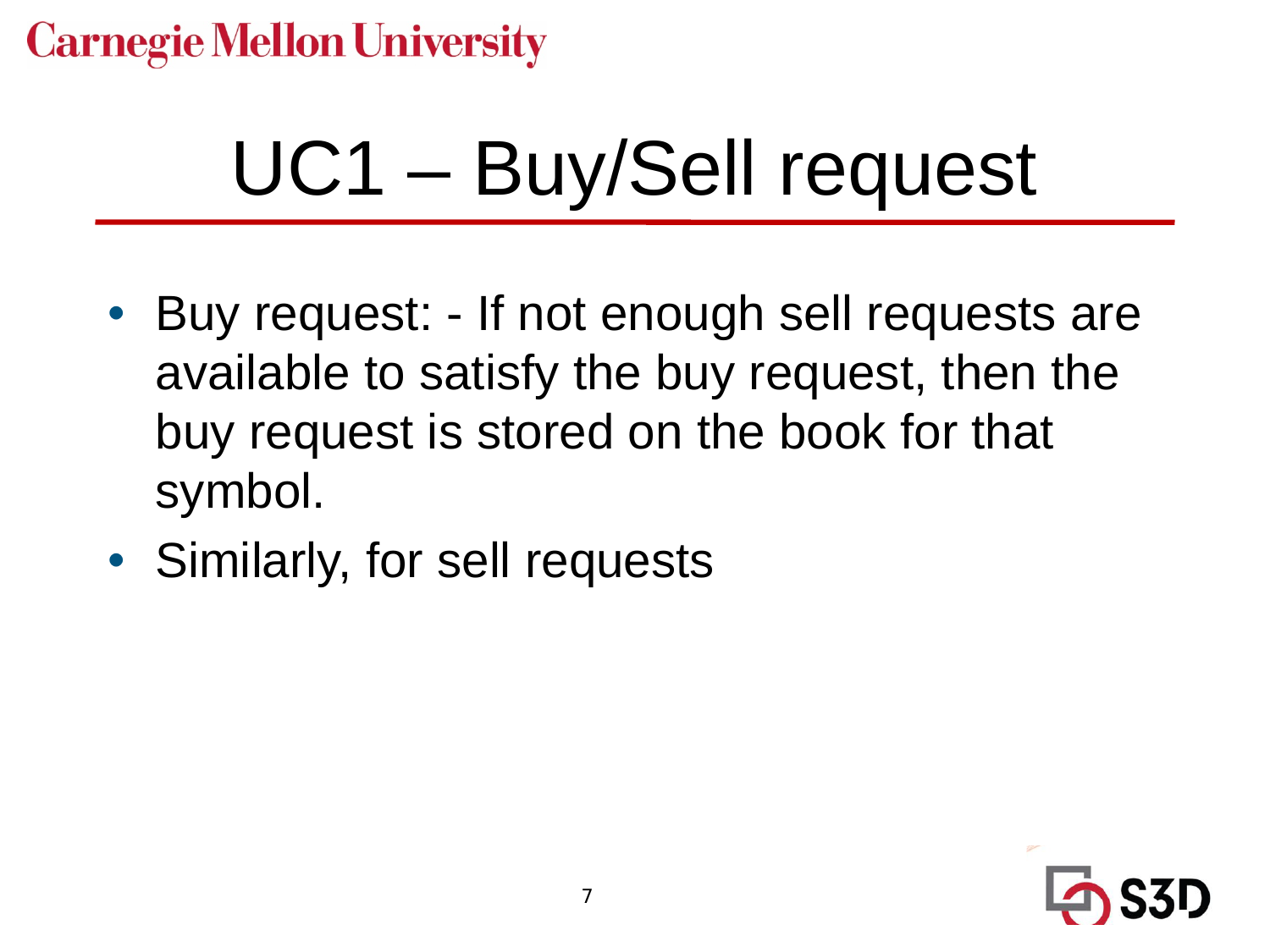

# UC1 – Buy/Sell request
Buy request: - If not enough sell requests are available to satisfy the buy request, then the buy request is stored on the book for that symbol.
Similarly, for sell requests